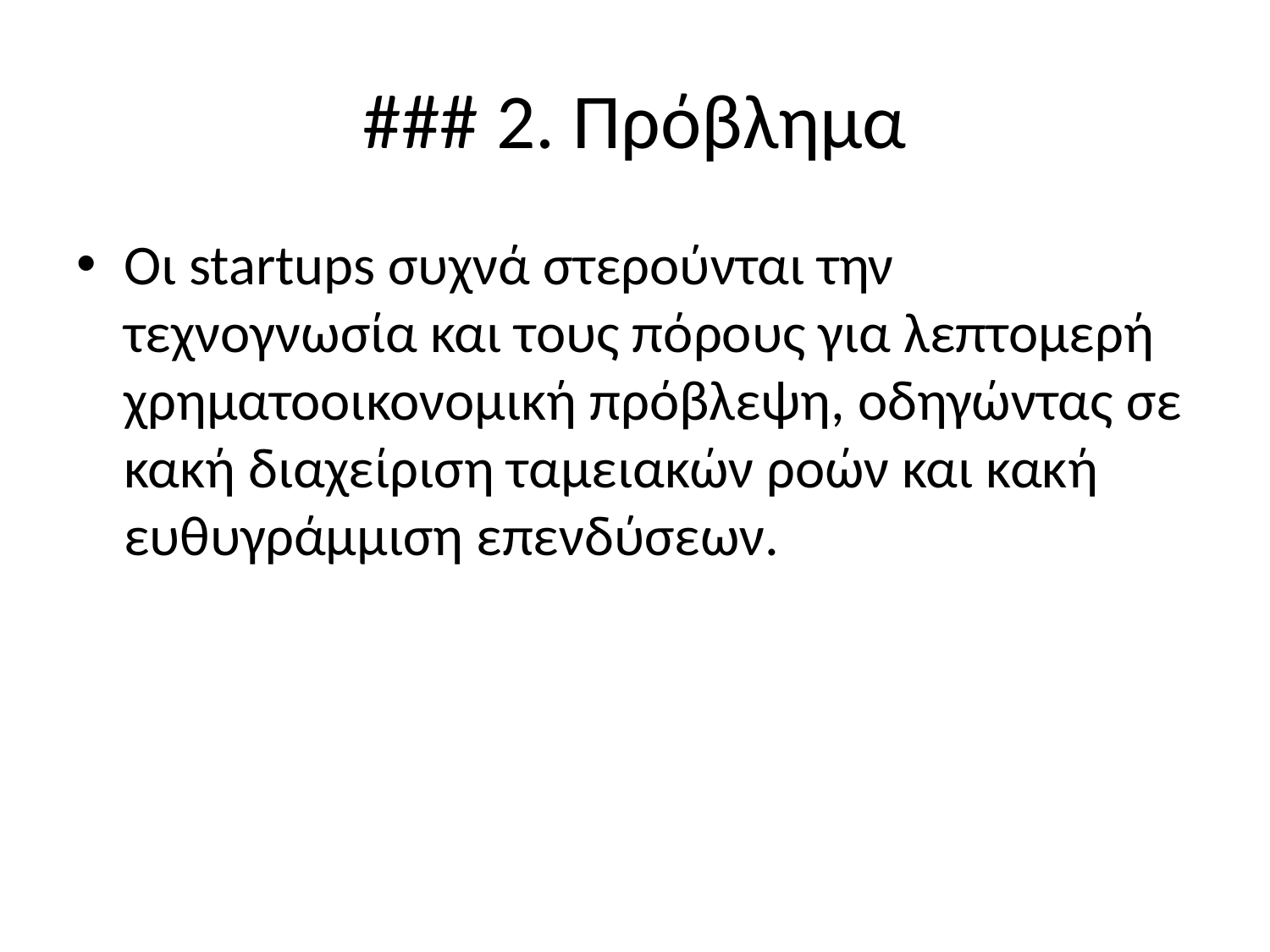

# ### 2. Πρόβλημα
Οι startups συχνά στερούνται την τεχνογνωσία και τους πόρους για λεπτομερή χρηματοοικονομική πρόβλεψη, οδηγώντας σε κακή διαχείριση ταμειακών ροών και κακή ευθυγράμμιση επενδύσεων.